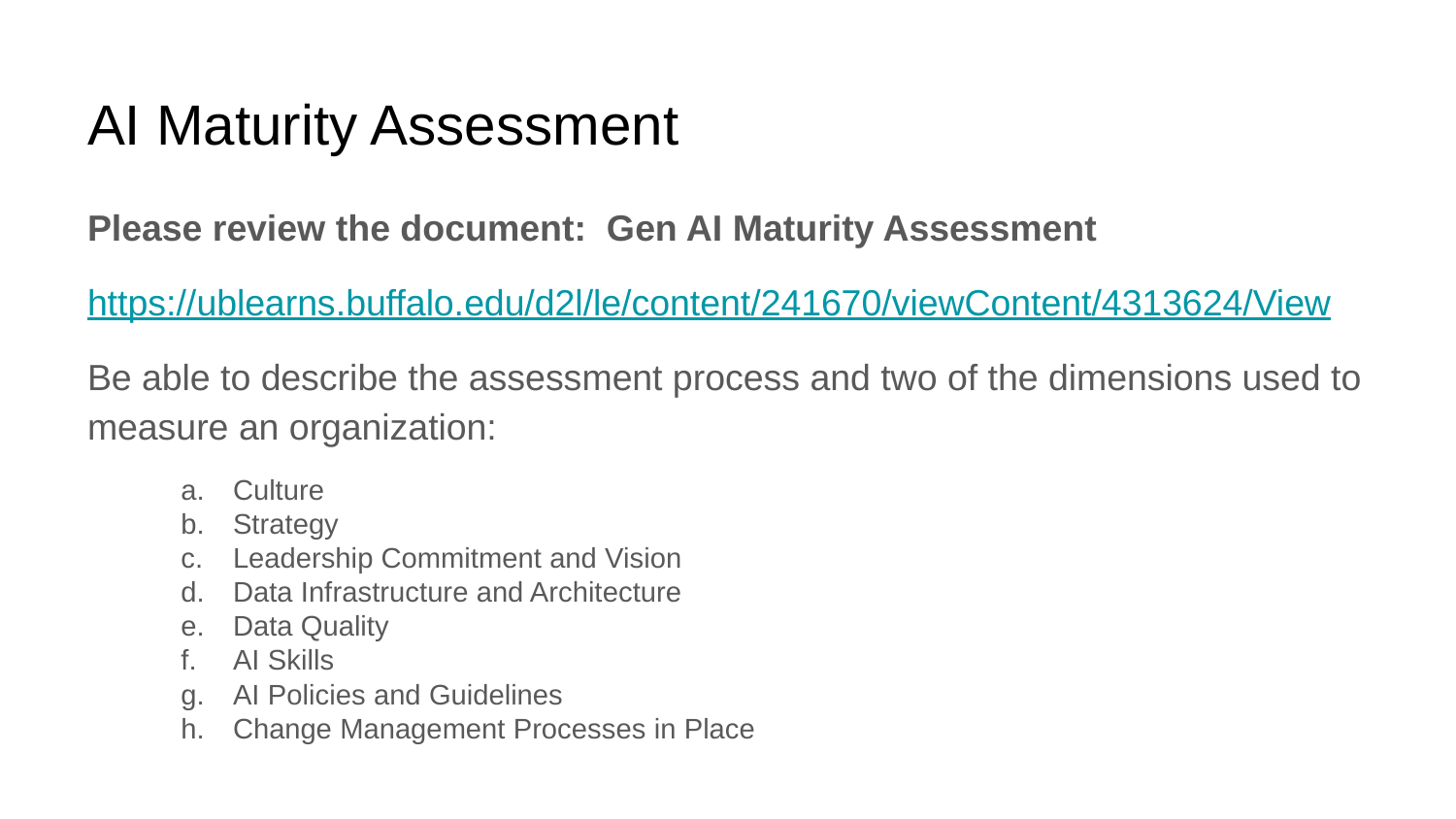

# AI Maturity Assessment
Please review the document:  Gen AI Maturity Assessment
https://ublearns.buffalo.edu/d2l/le/content/241670/viewContent/4313624/View
Be able to describe the assessment process and two of the dimensions used to measure an organization:
Culture
Strategy
Leadership Commitment and Vision
Data Infrastructure and Architecture
Data Quality
AI Skills
AI Policies and Guidelines
Change Management Processes in Place